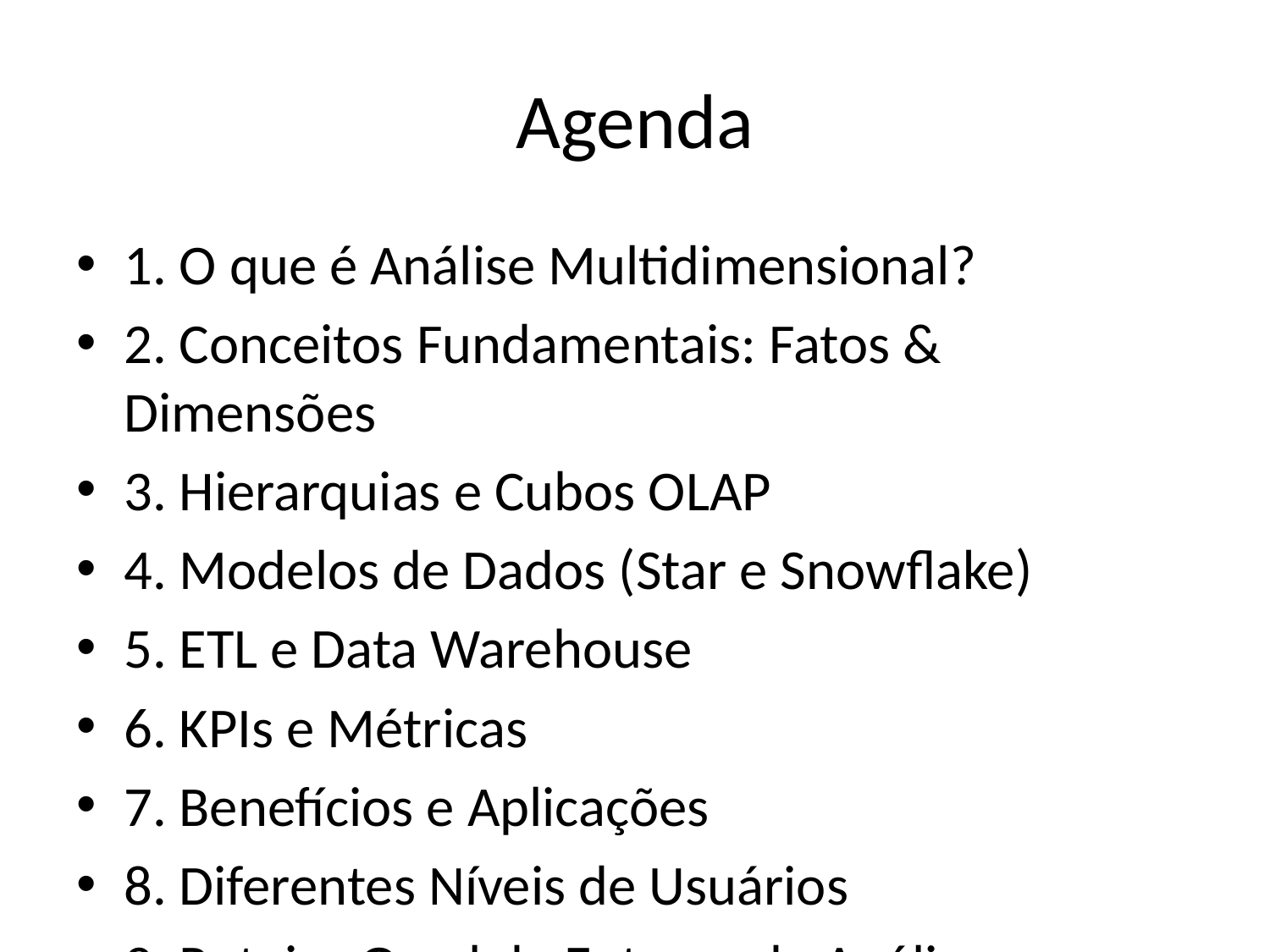

# Agenda
1. O que é Análise Multidimensional?
2. Conceitos Fundamentais: Fatos & Dimensões
3. Hierarquias e Cubos OLAP
4. Modelos de Dados (Star e Snowflake)
5. ETL e Data Warehouse
6. KPIs e Métricas
7. Benefícios e Aplicações
8. Diferentes Níveis de Usuários
9. Roteiro Geral de Entrega de Análise
10. Exemplo Prático (Aumento de Cobertura de Municípios)
11. Modelagem em Estrela (Detalhes)
12. Conclusão e Perguntas
13. Descrição da Base Fictícia
14. Perguntas (Operacional)
15. Perguntas (Gerencial)
16. Perguntas (Estratégico)